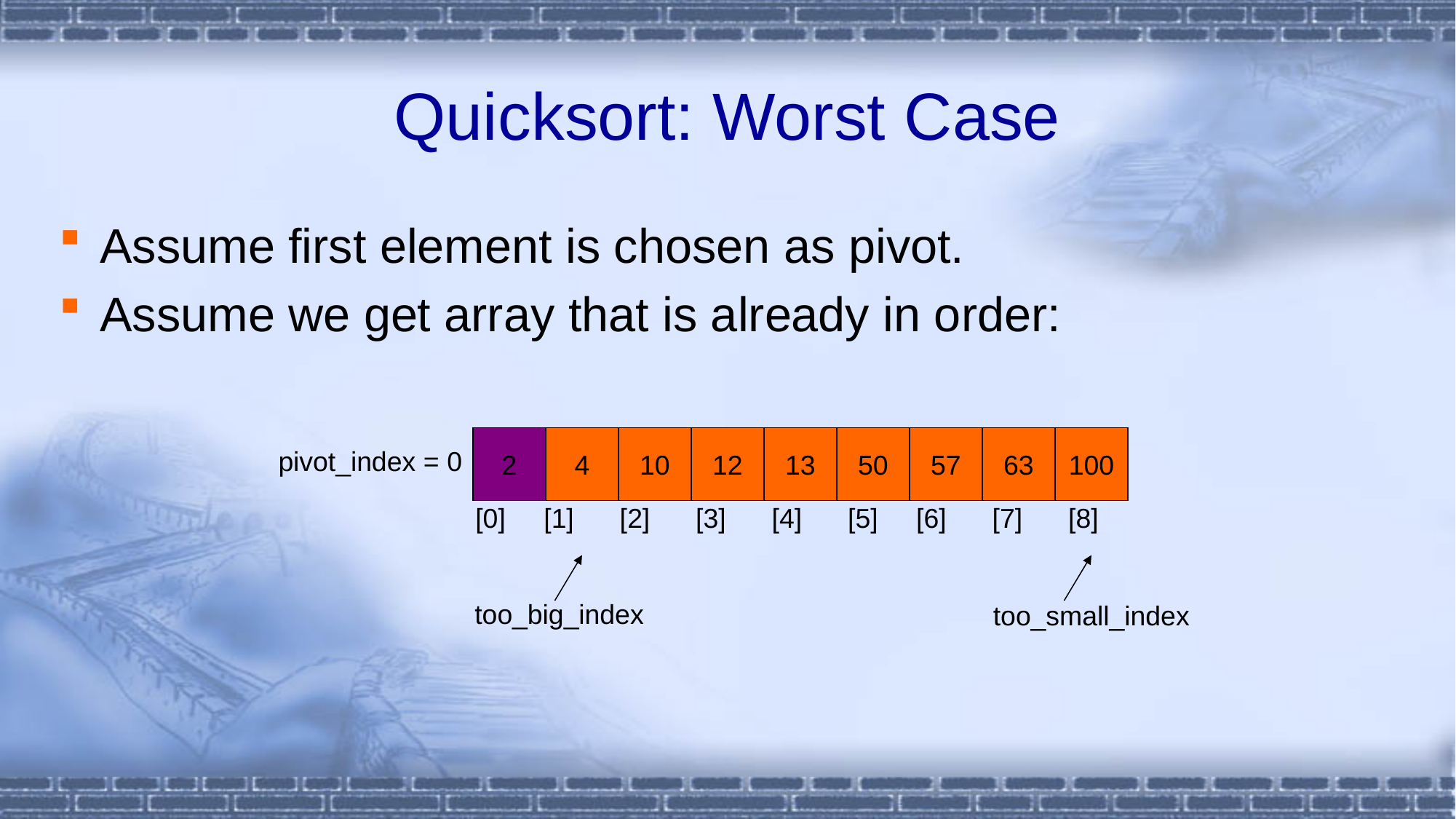

# Quicksort: Worst Case
Assume first element is chosen as pivot.
Assume we get array that is already in order:

2
4
10
12
13
50
57
63
100
pivot_index = 0
[0]     [1]      [2]      [3]      [4]      [5]     [6]      [7]      [8]

too_big_index
too_small_index